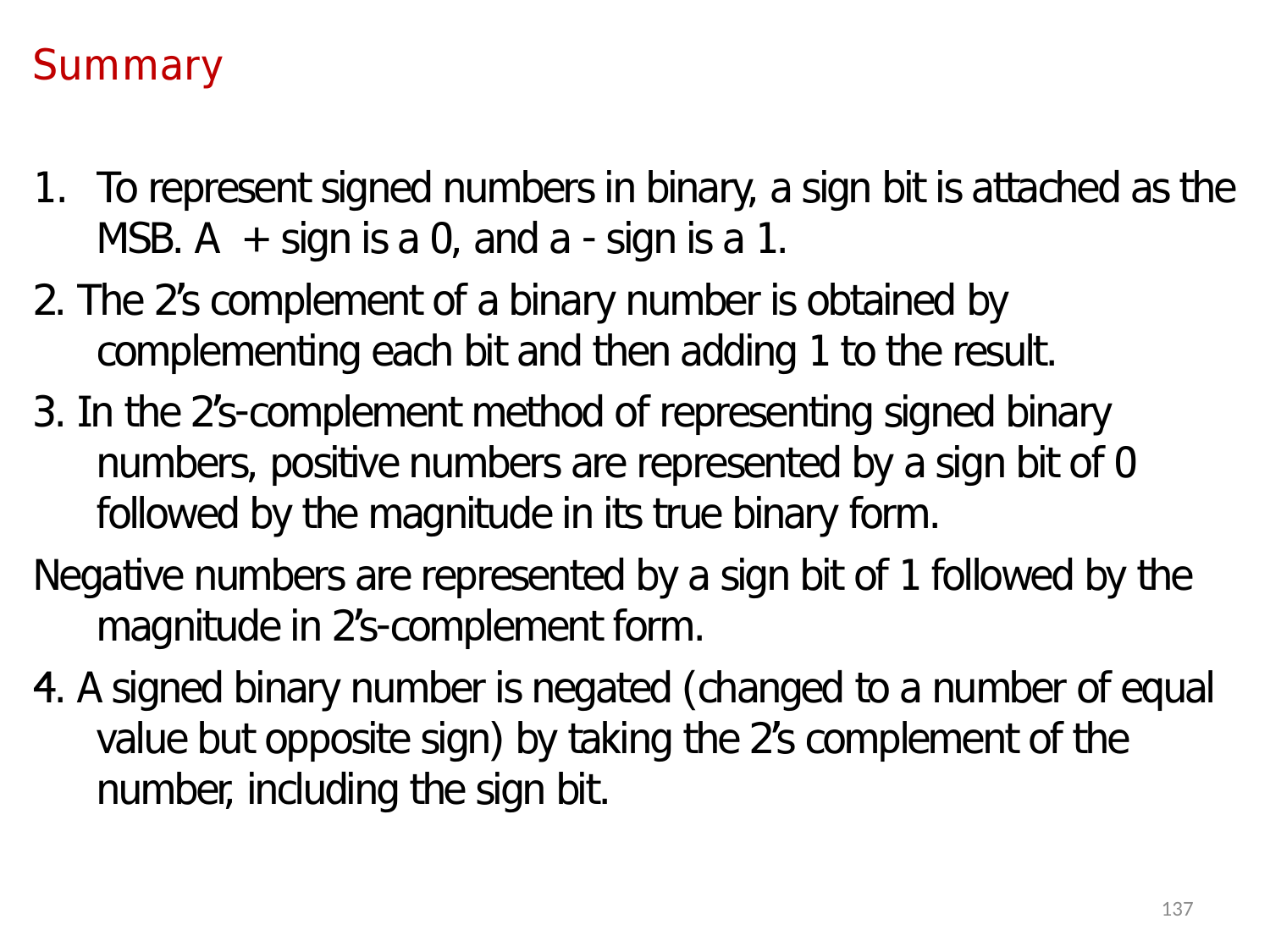

Summary

To represent signed numbers in binary, a sign bit is attached as the MSB. A  + sign is a 0, and a - sign is a 1.
2. The 2’s complement of a binary number is obtained by  complementing each bit and then adding 1 to the result.
3. In the 2’s-complement method of representing signed binary numbers, positive numbers are represented by a sign bit of 0 followed by the magnitude in its true binary form.
Negative numbers are represented by a sign bit of 1 followed by the magnitude in 2’s-complement form.
4. A signed binary number is negated (changed to a number of equal value but opposite sign) by taking the 2’s complement of the number, including the sign bit.
137